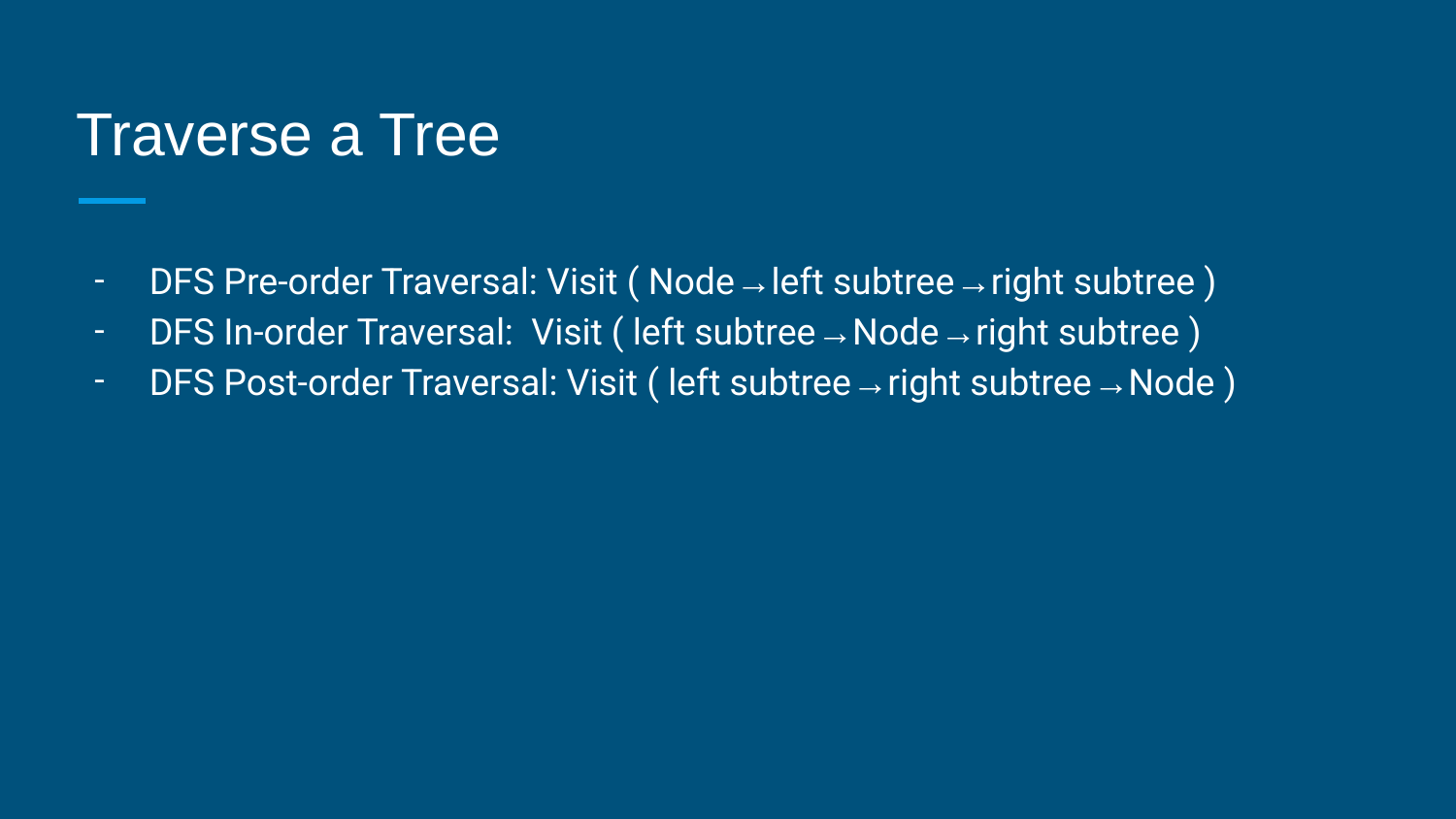

# Traverse a Tree
DFS Pre-order Traversal: Visit ( Node→left subtree→right subtree )
DFS In-order Traversal:  Visit ( left subtree→Node→right subtree )
DFS Post-order Traversal: Visit ( left subtree→right subtree→Node )